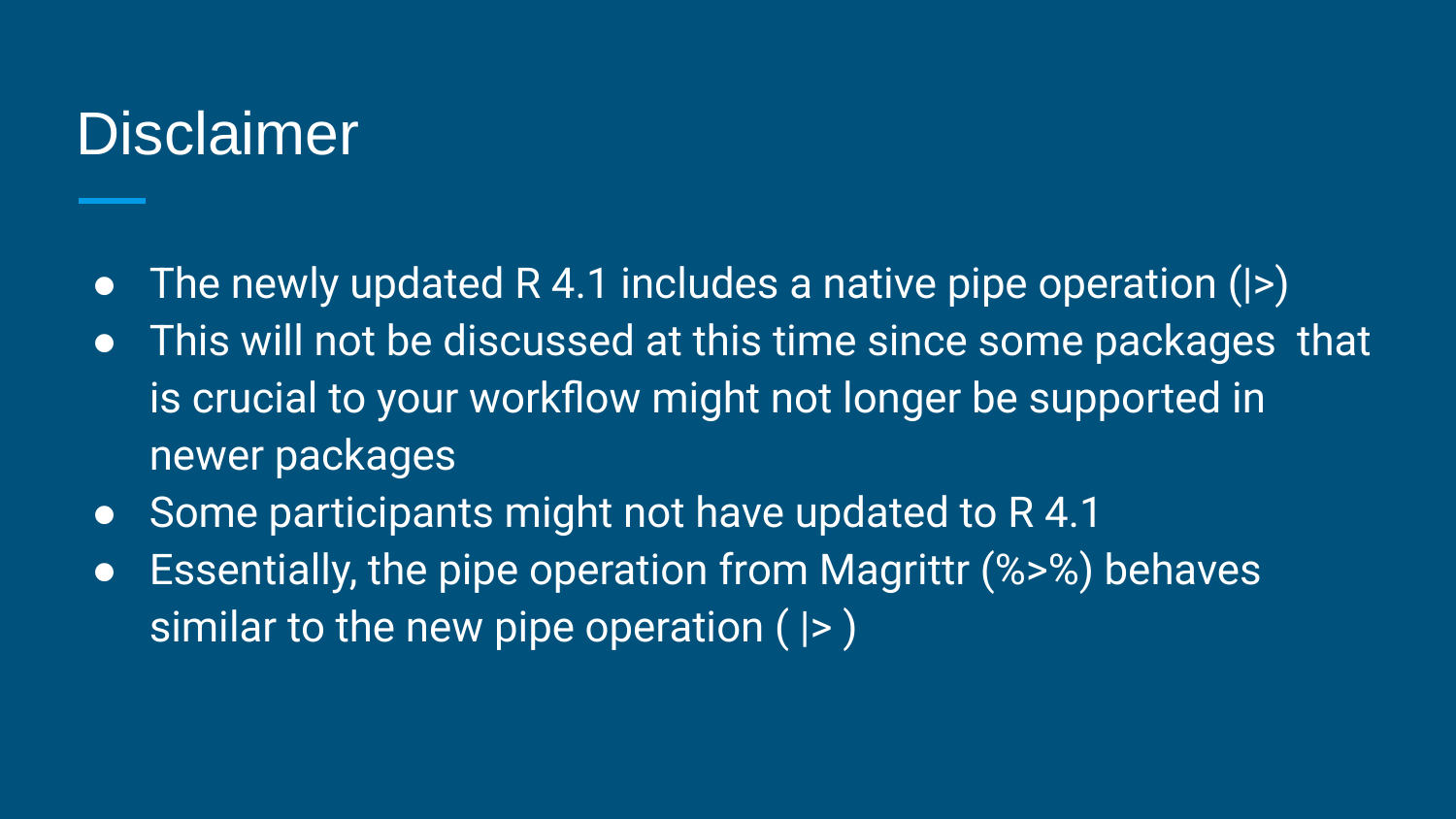

# Disclaimer
The newly updated R 4.1 includes a native pipe operation (|>)
This will not be discussed at this time since some packages  that is crucial to your workflow might not longer be supported in newer packages
Some participants might not have updated to R 4.1
Essentially, the pipe operation from Magrittr (%>%) behaves similar to the new pipe operation ( |> )